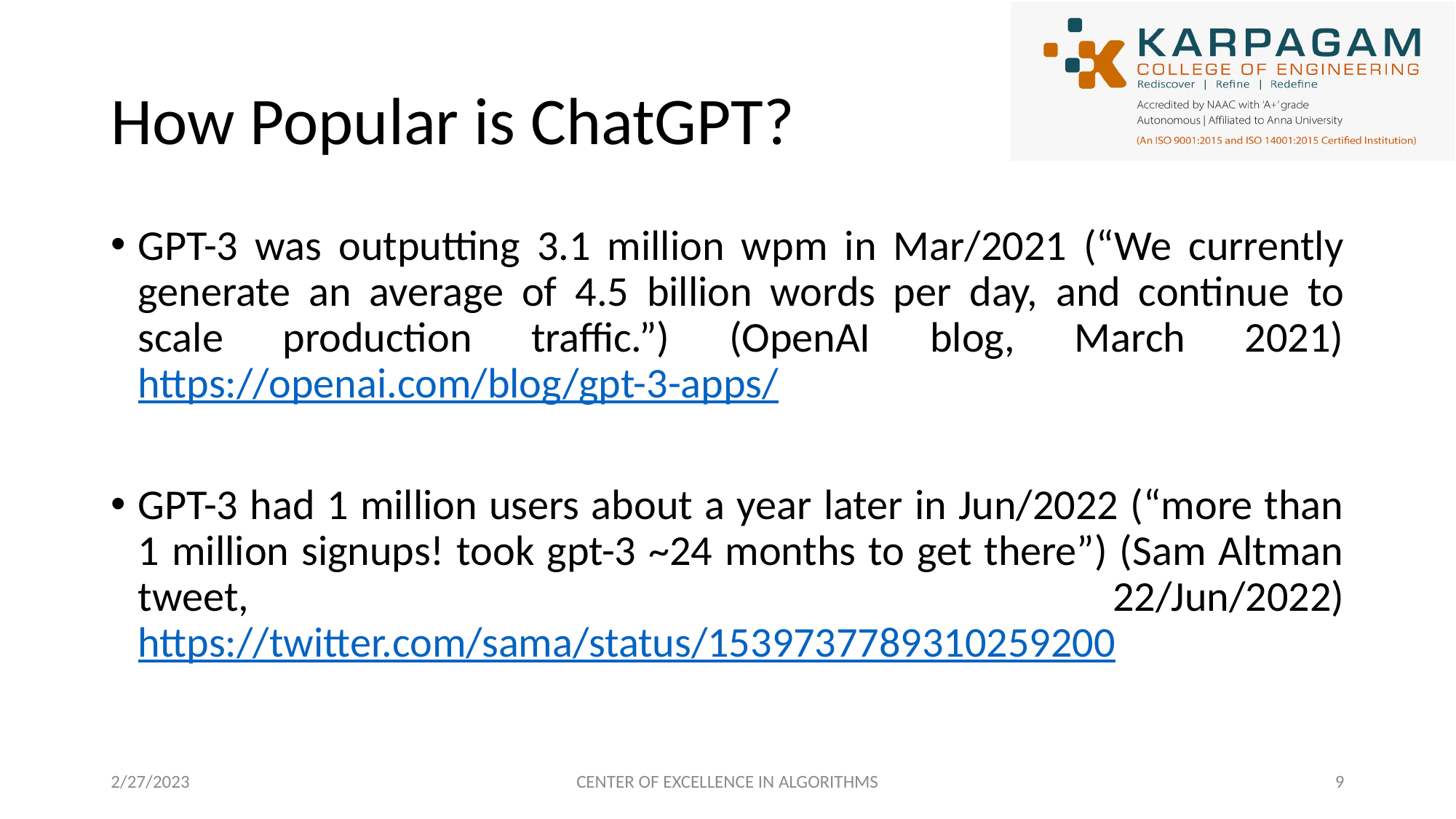

# How Popular is ChatGPT?
GPT-3 was outputting 3.1 million wpm in Mar/2021 (“We currently generate an average of 4.5 billion words per day, and continue to scale production traffic.”) (OpenAI blog, March 2021) https://openai.com/blog/gpt-3-apps/

GPT-3 had 1 million users about a year later in Jun/2022 (“more than 1 million signups! took gpt-3 ~24 months to get there”) (Sam Altman tweet, 22/Jun/2022) https://twitter.com/sama/status/1539737789310259200

2/27/2023
CENTER OF EXCELLENCE IN ALGORITHMS
9